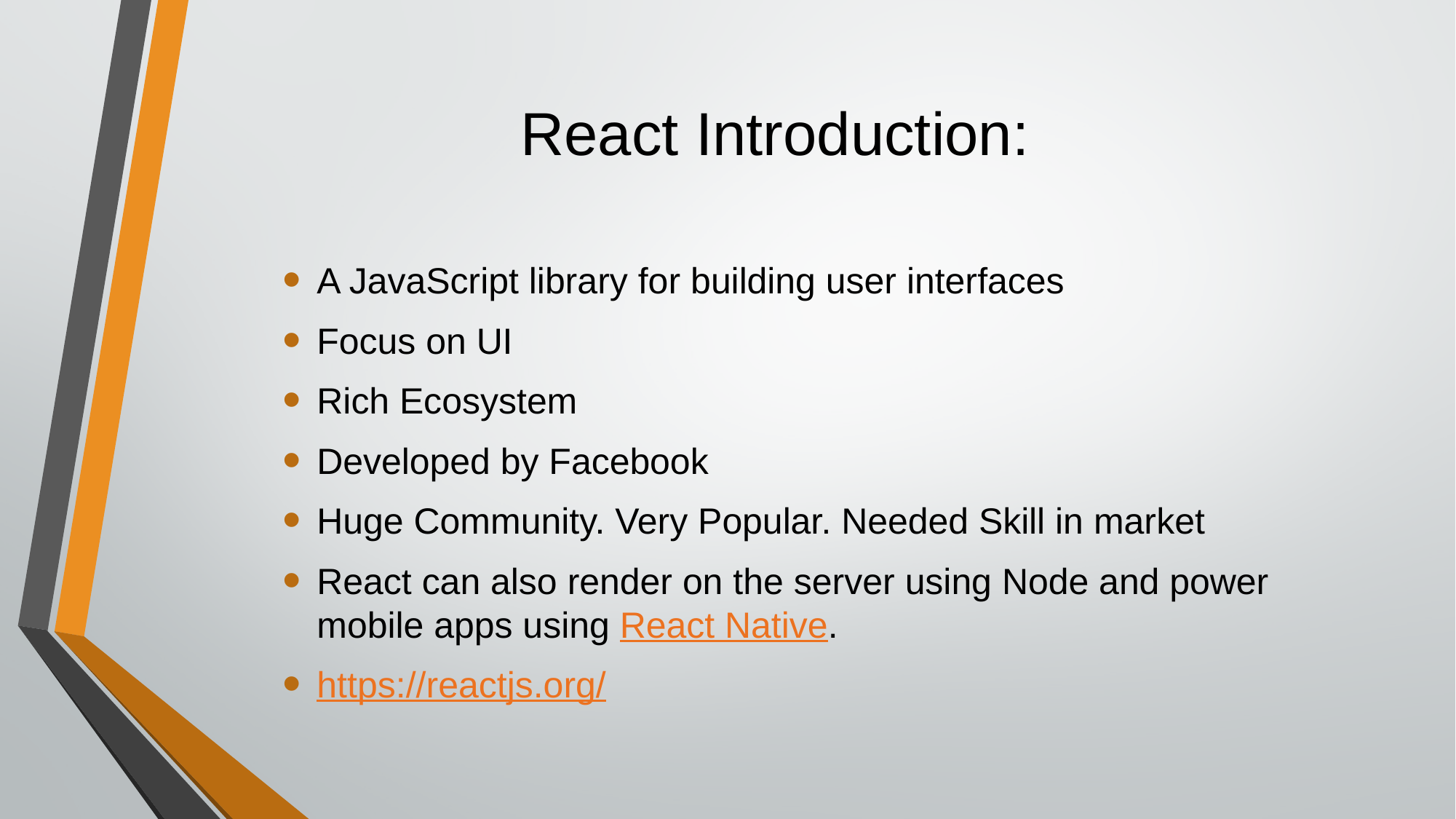

# React Introduction:
A JavaScript library for building user interfaces
Focus on UI
Rich Ecosystem
Developed by Facebook
Huge Community. Very Popular. Needed Skill in market
React can also render on the server using Node and power mobile apps using React Native.
https://reactjs.org/